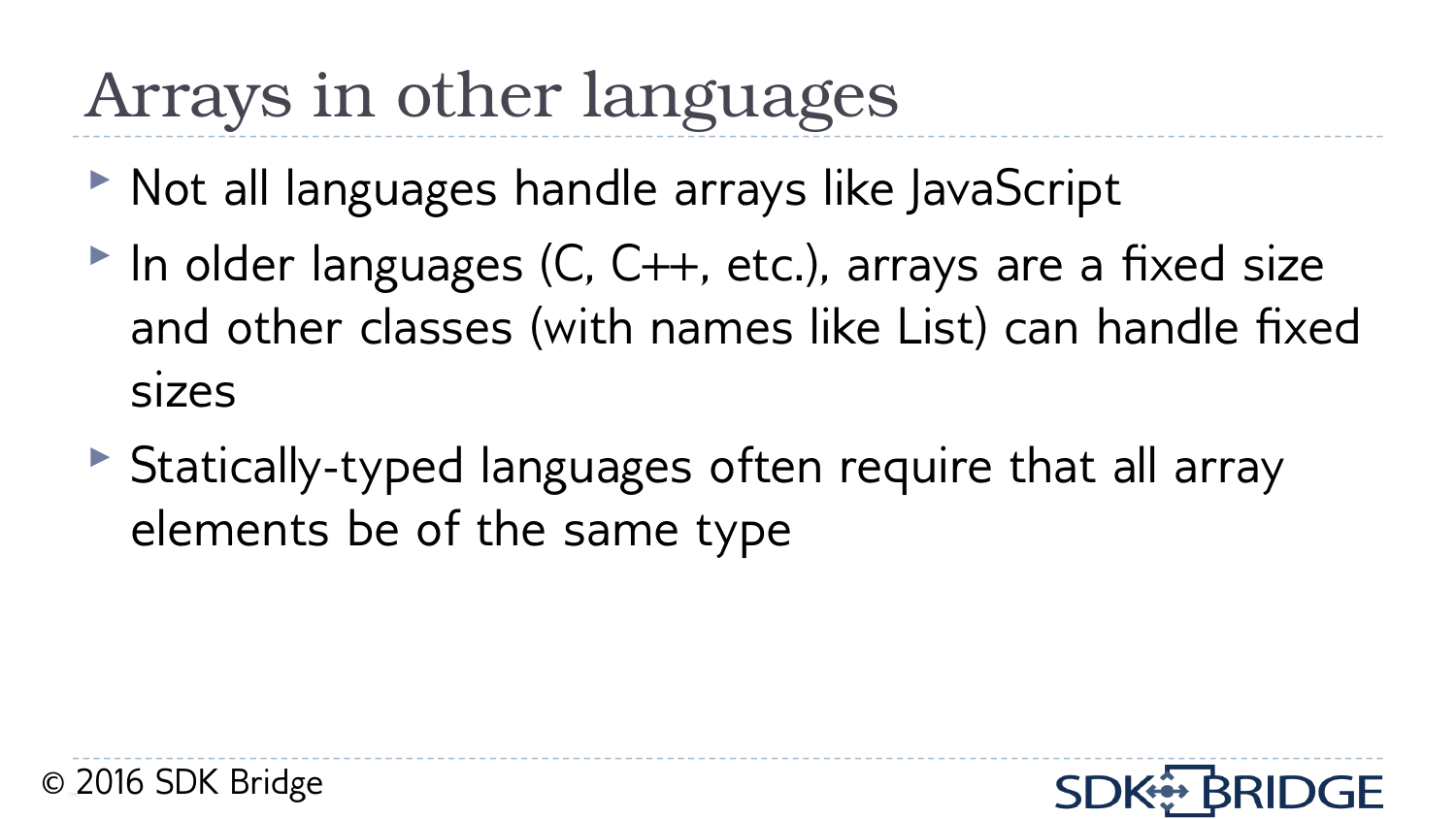

# Arrays in other languages
Not all languages handle arrays like JavaScript
In older languages (C, C++, etc.), arrays are a fixed size and other classes (with names like List) can handle fixed sizes
Statically-typed languages often require that all array elements be of the same type